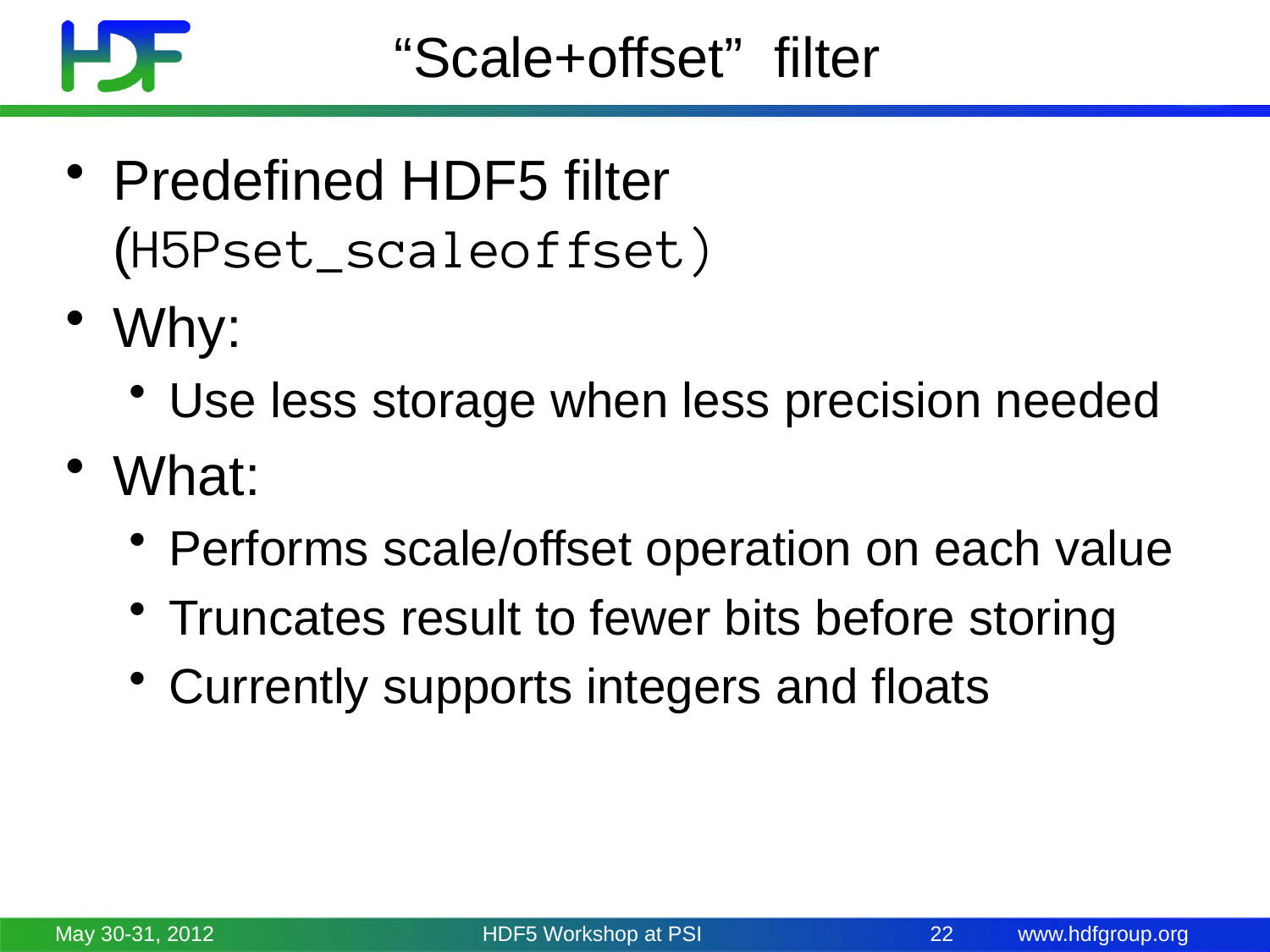

# “Scale+offset”  filter
Predefined HDF5 filter (H5Pset_scaleoffset)
Why:
Use less storage when less precision needed
What:
Performs scale/offset operation on each value
Truncates result to fewer bits before storing
Currently supports integers and floats
May 30-31, 2012
HDF5 Workshop at PSI
22